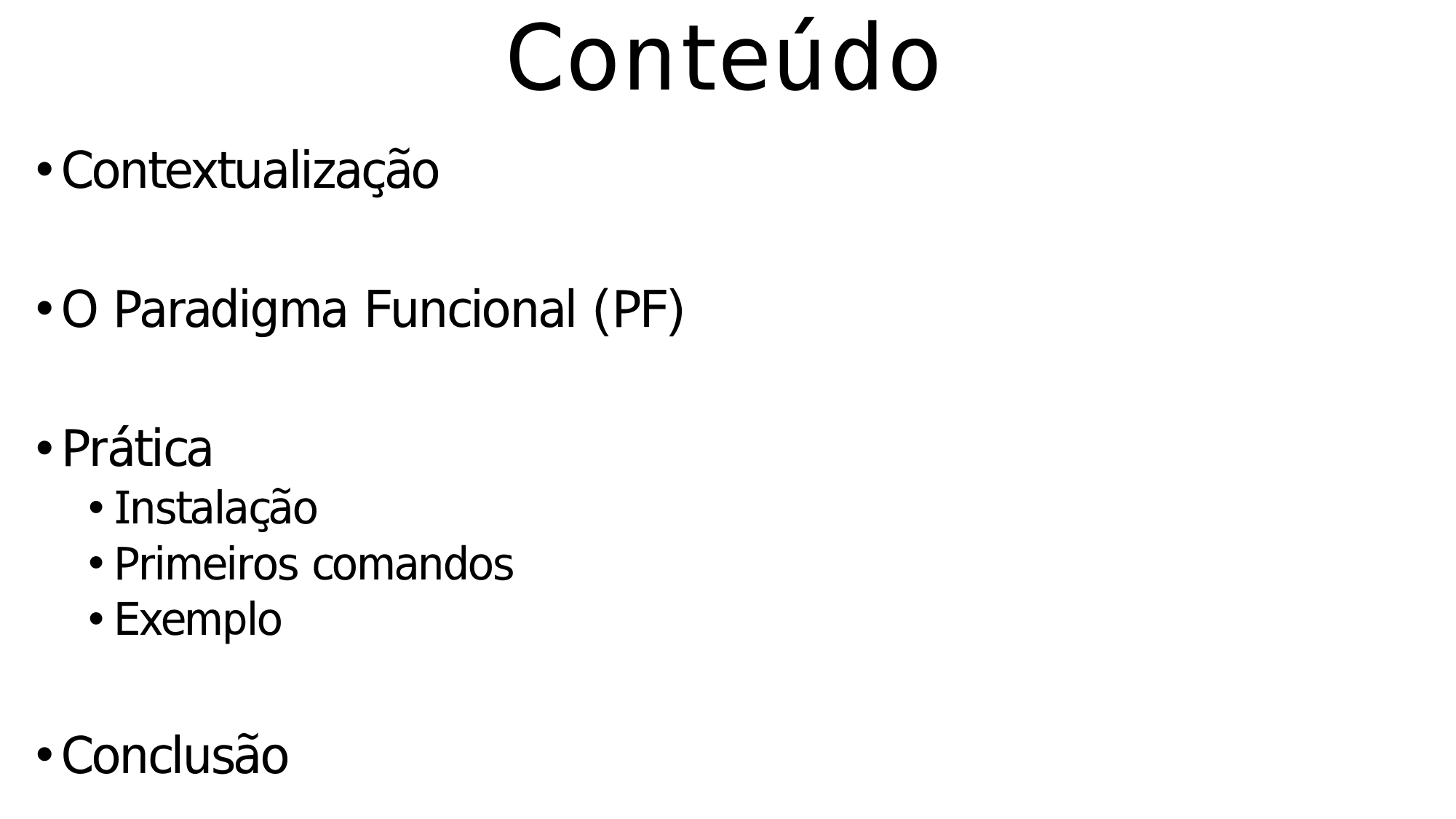

# Conteúdo
Contextualização

O Paradigma Funcional (PF)

Prática
Instalação
Primeiros comandos
Exemplo

Conclusão